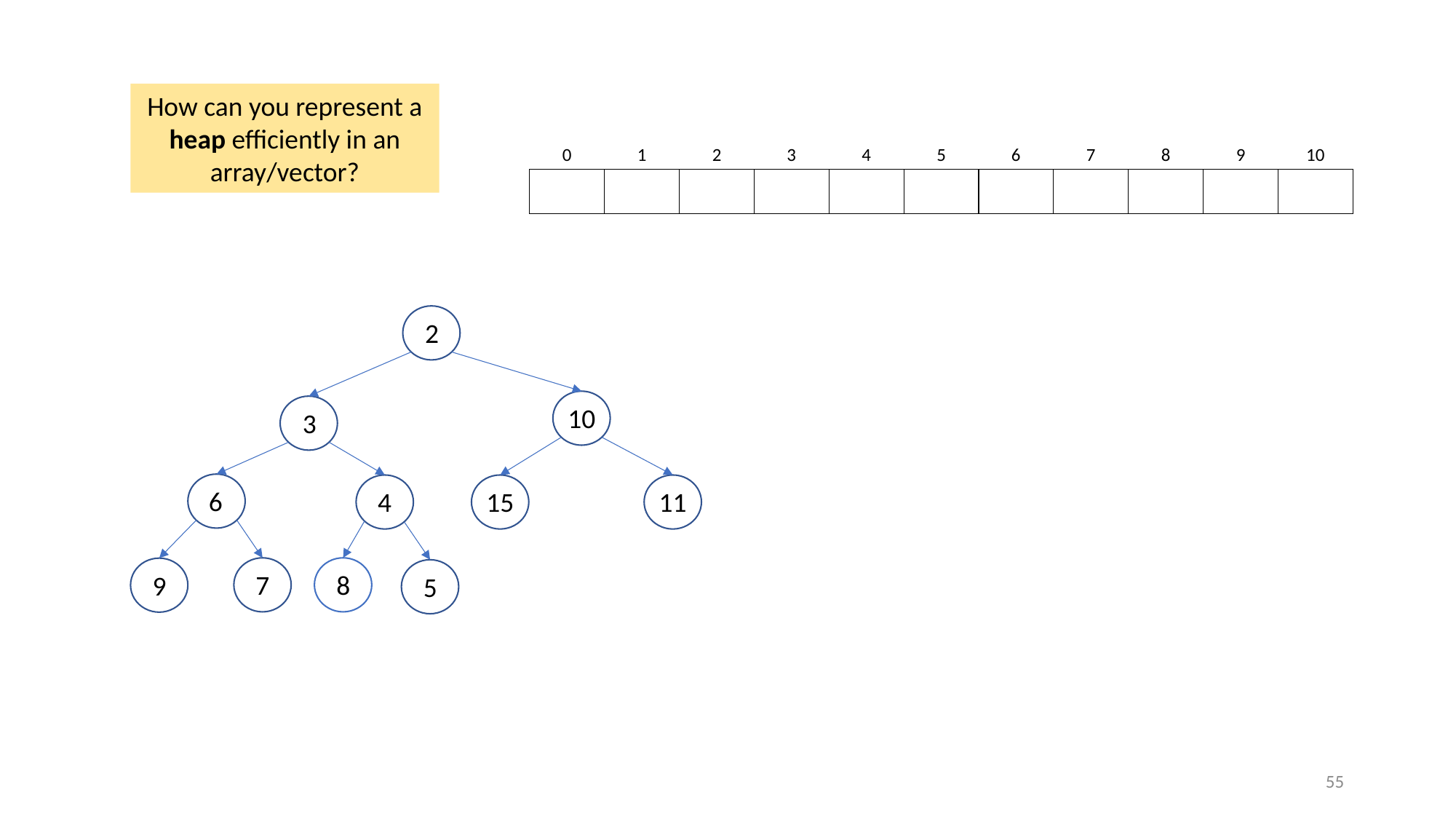

How can you represent a heap efficiently in an array/vector?
0

1

2

3

4

5

6

7

8

9

10

2

10

3

6

4

15

11

7

8

9

5
55